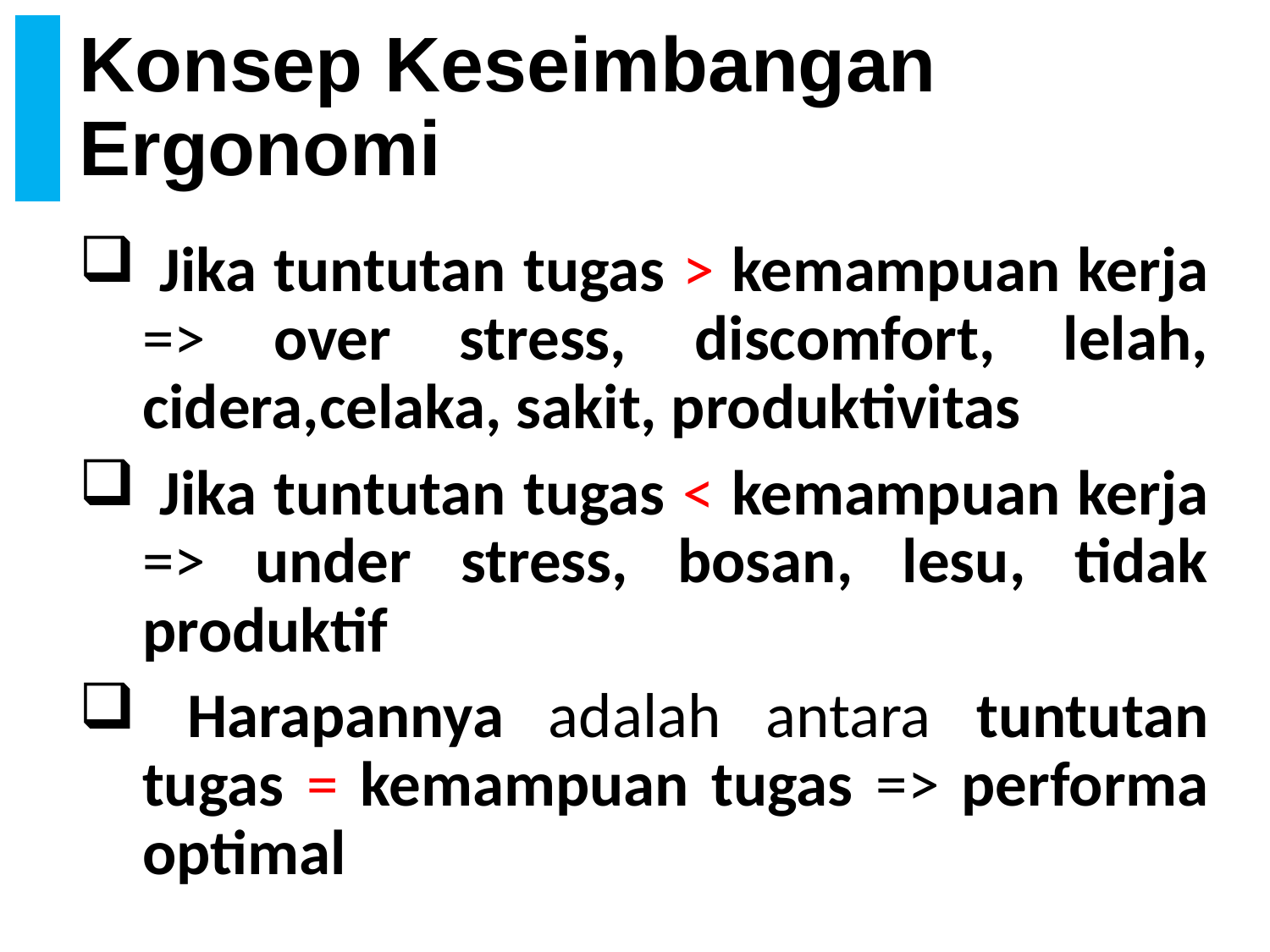

# Konsep Keseimbangan Ergonomi
 Jika tuntutan tugas > kemampuan kerja => over stress, discomfort, lelah, cidera,celaka, sakit, produktivitas
 Jika tuntutan tugas < kemampuan kerja => under stress, bosan, lesu, tidak produktif
 Harapannya adalah antara tuntutan tugas = kemampuan tugas => performa optimal